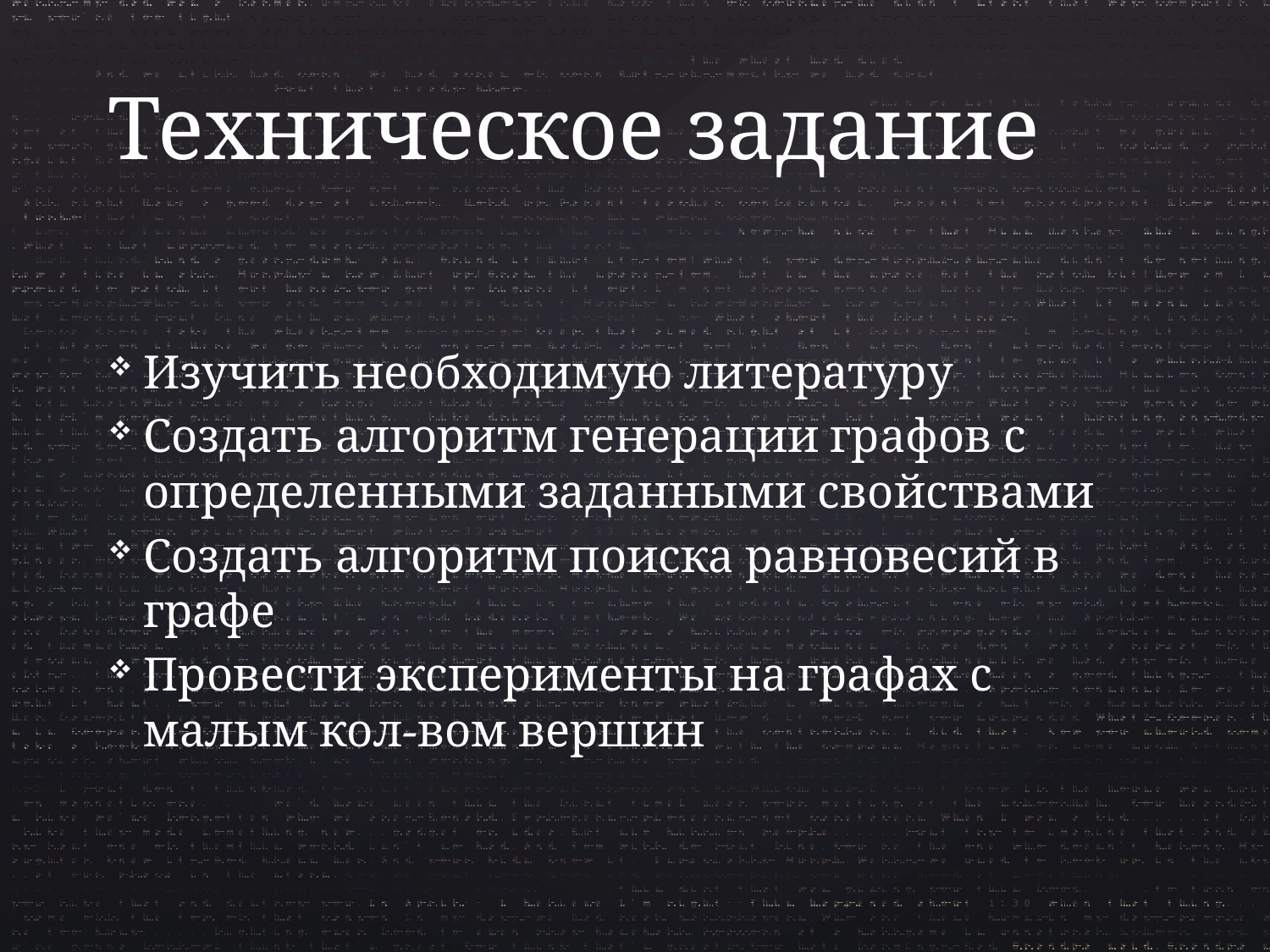

# Техническое задание
Изучить необходимую литературу
Создать алгоритм генерации графов с определенными заданными свойствами
Создать алгоритм поиска равновесий в графе
Провести эксперименты на графах с малым кол-вом вершин